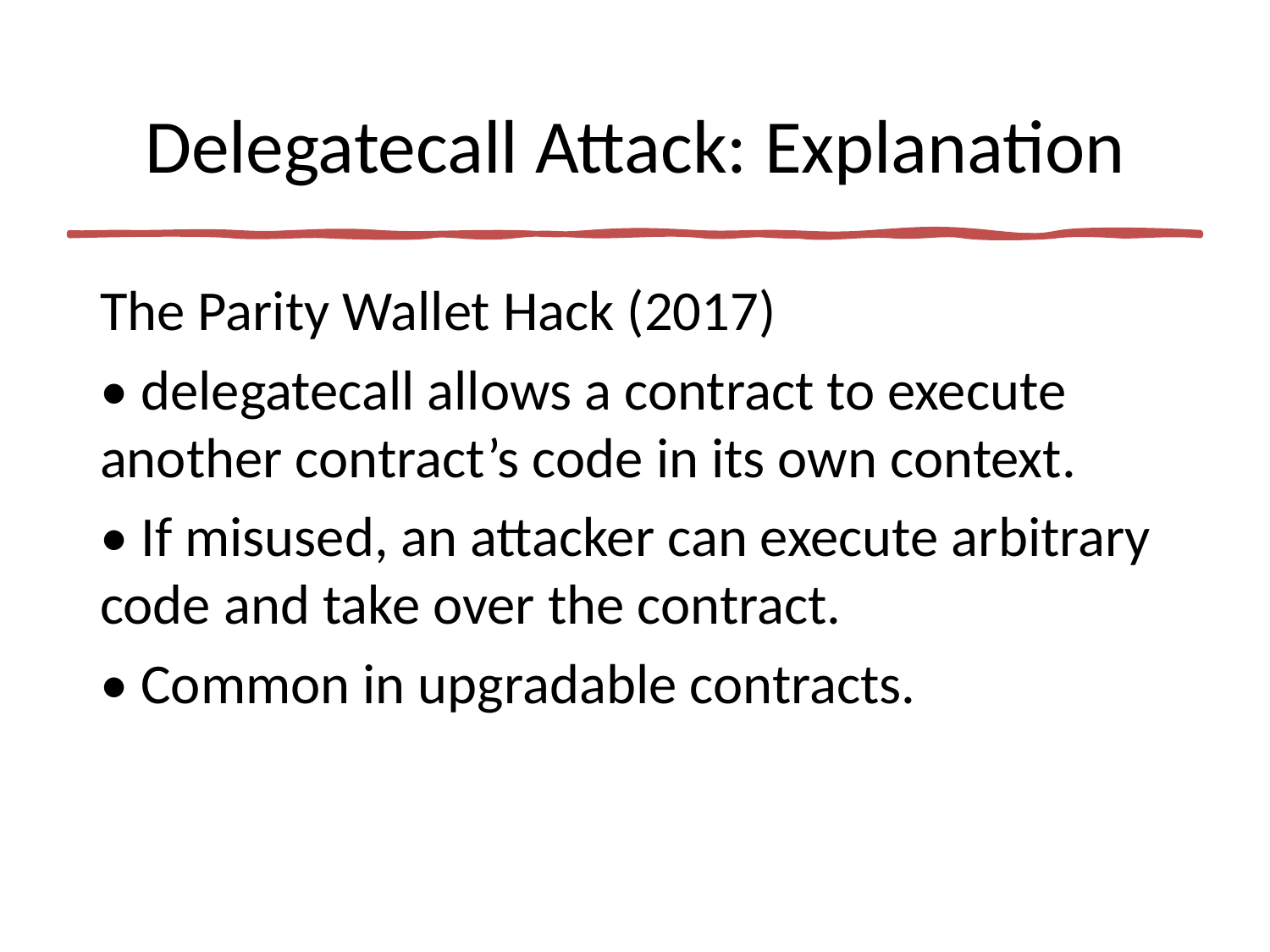

# Delegatecall Attack: Explanation

The Parity Wallet Hack (2017)
• delegatecall allows a contract to execute another contract’s code in its own context.
• If misused, an attacker can execute arbitrary code and take over the contract.
• Common in upgradable contracts.